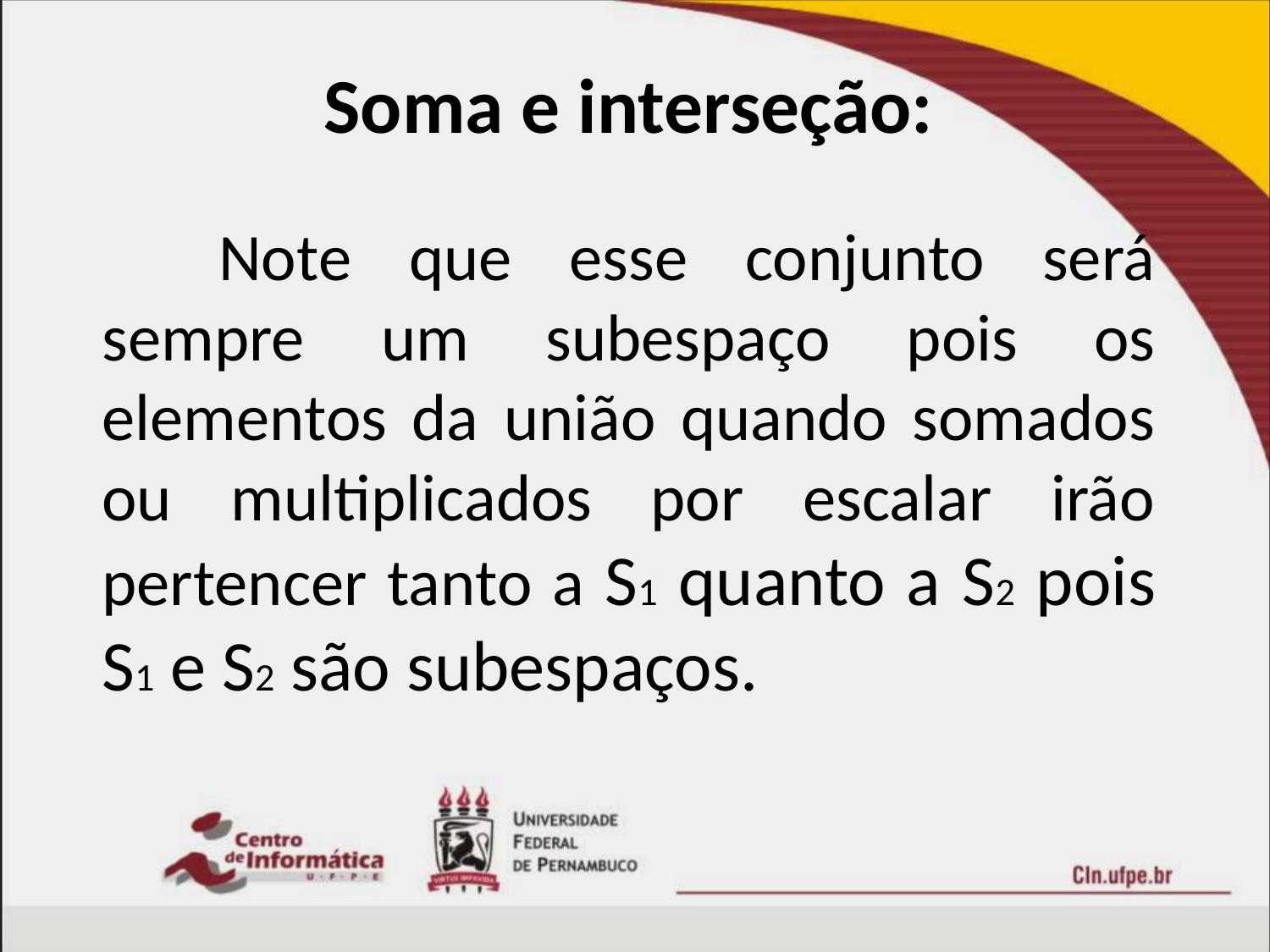

Soma e interseção:
	Note que esse conjunto será sempre um subespaço pois os elementos da união quando somados ou multiplicados por escalar irão pertencer tanto a S1 quanto a S2 pois S1 e S2 são subespaços.